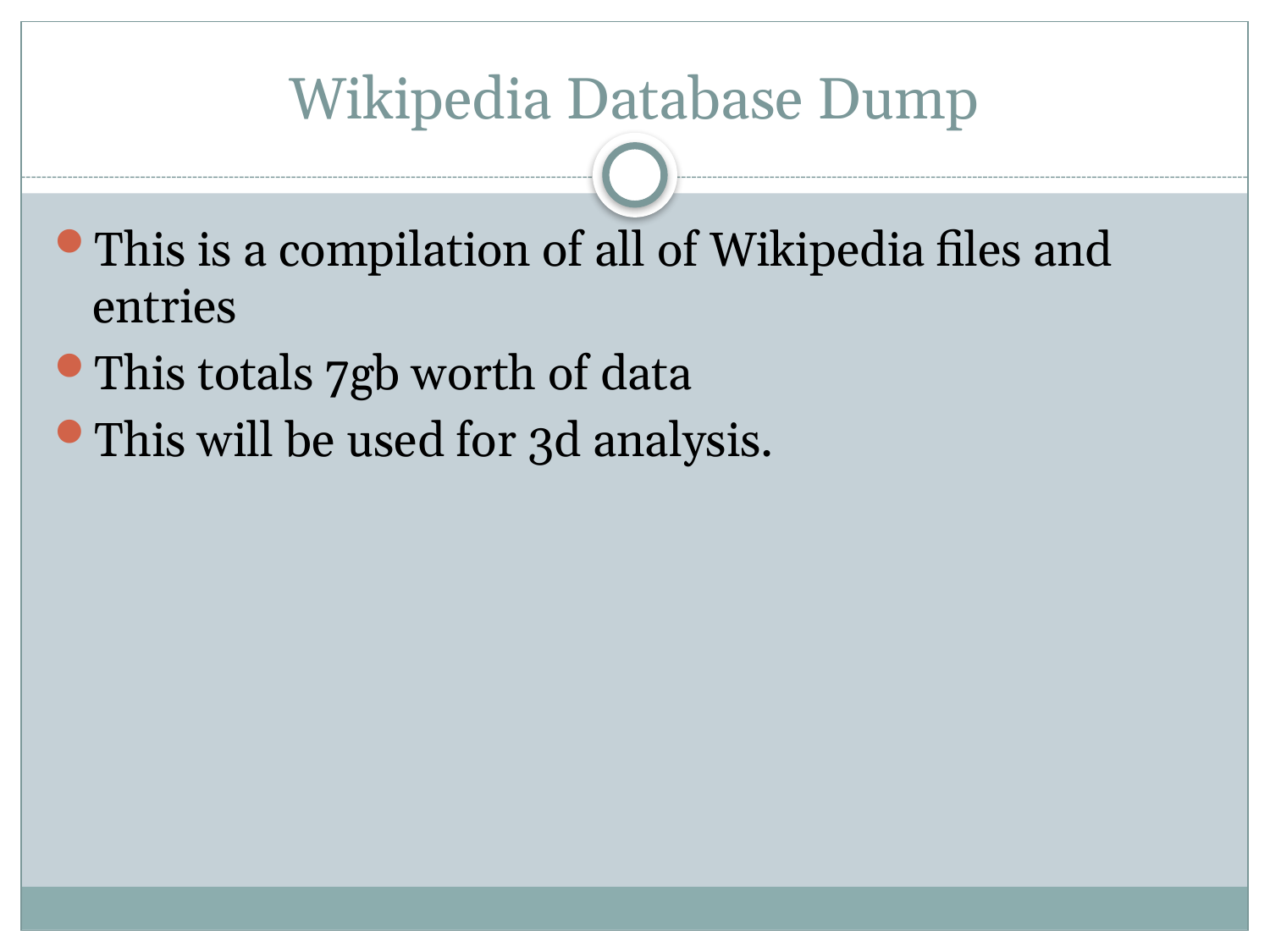

# Wikipedia Database Dump
This is a compilation of all of Wikipedia files and entries
This totals 7gb worth of data
This will be used for 3d analysis.